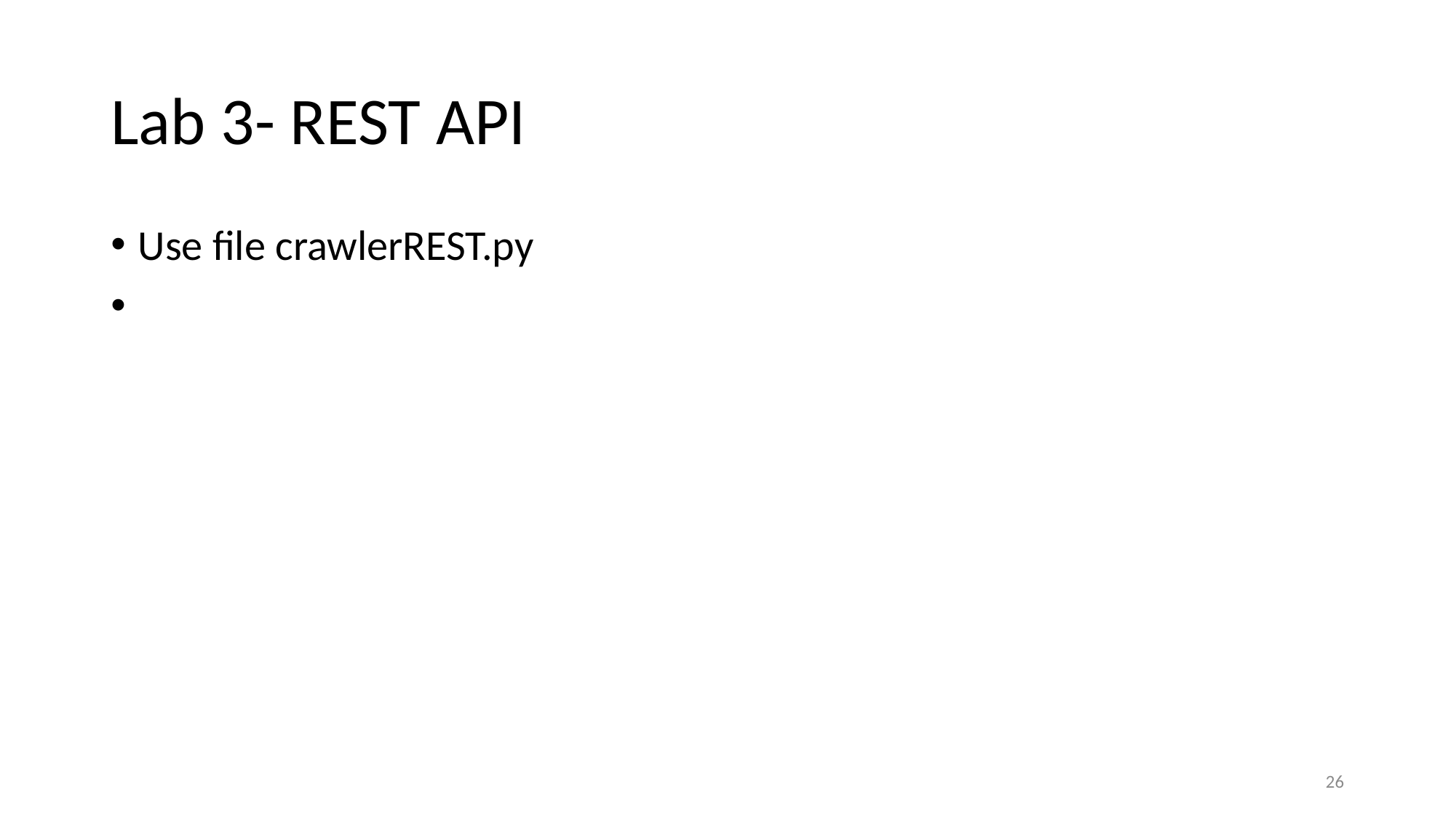

# Lab 3- REST API
Use file crawlerREST.py

26